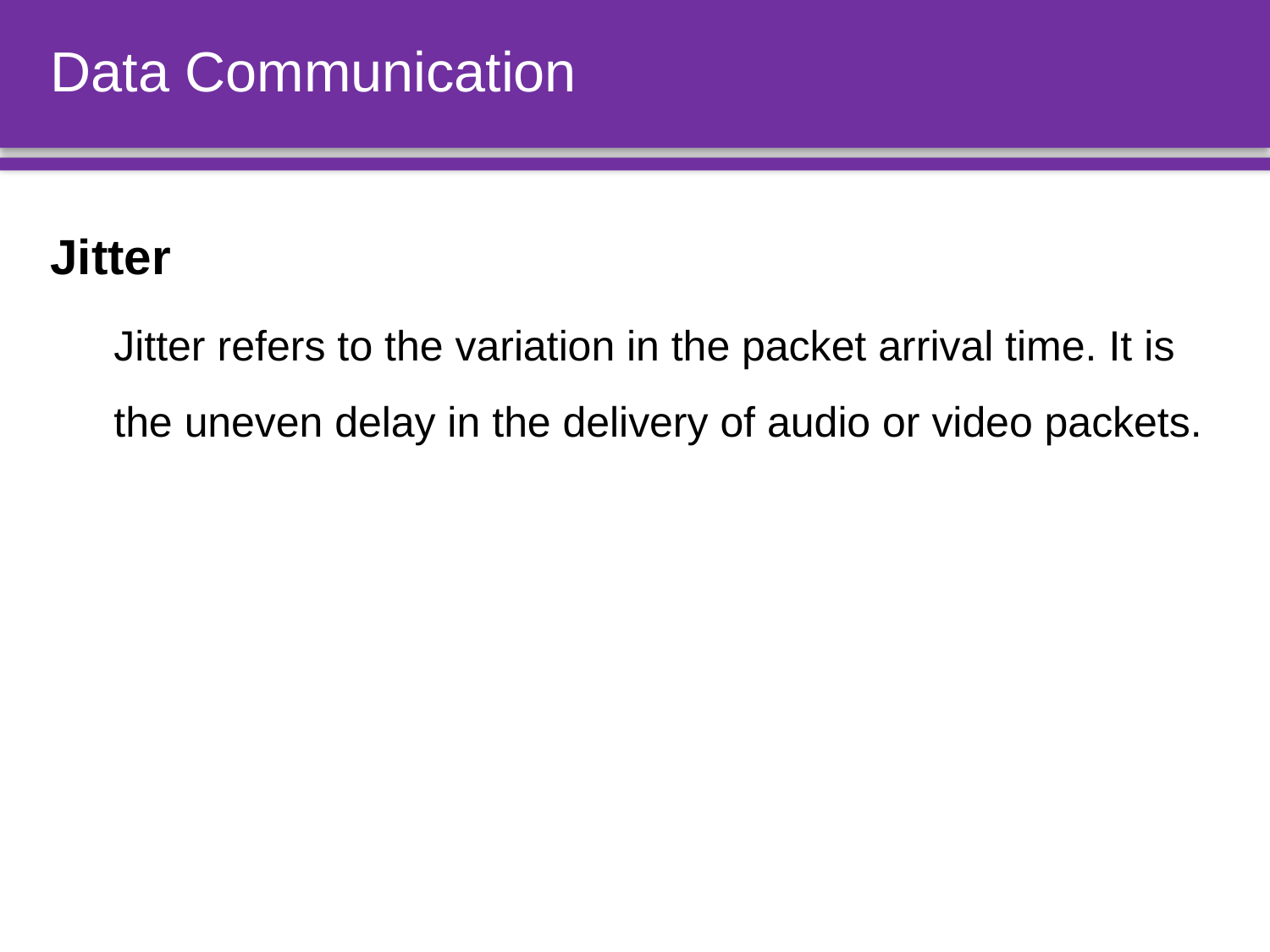

# Data Communication
Jitter
Jitter refers to the variation in the packet arrival time. It is the uneven delay in the delivery of audio or video packets.